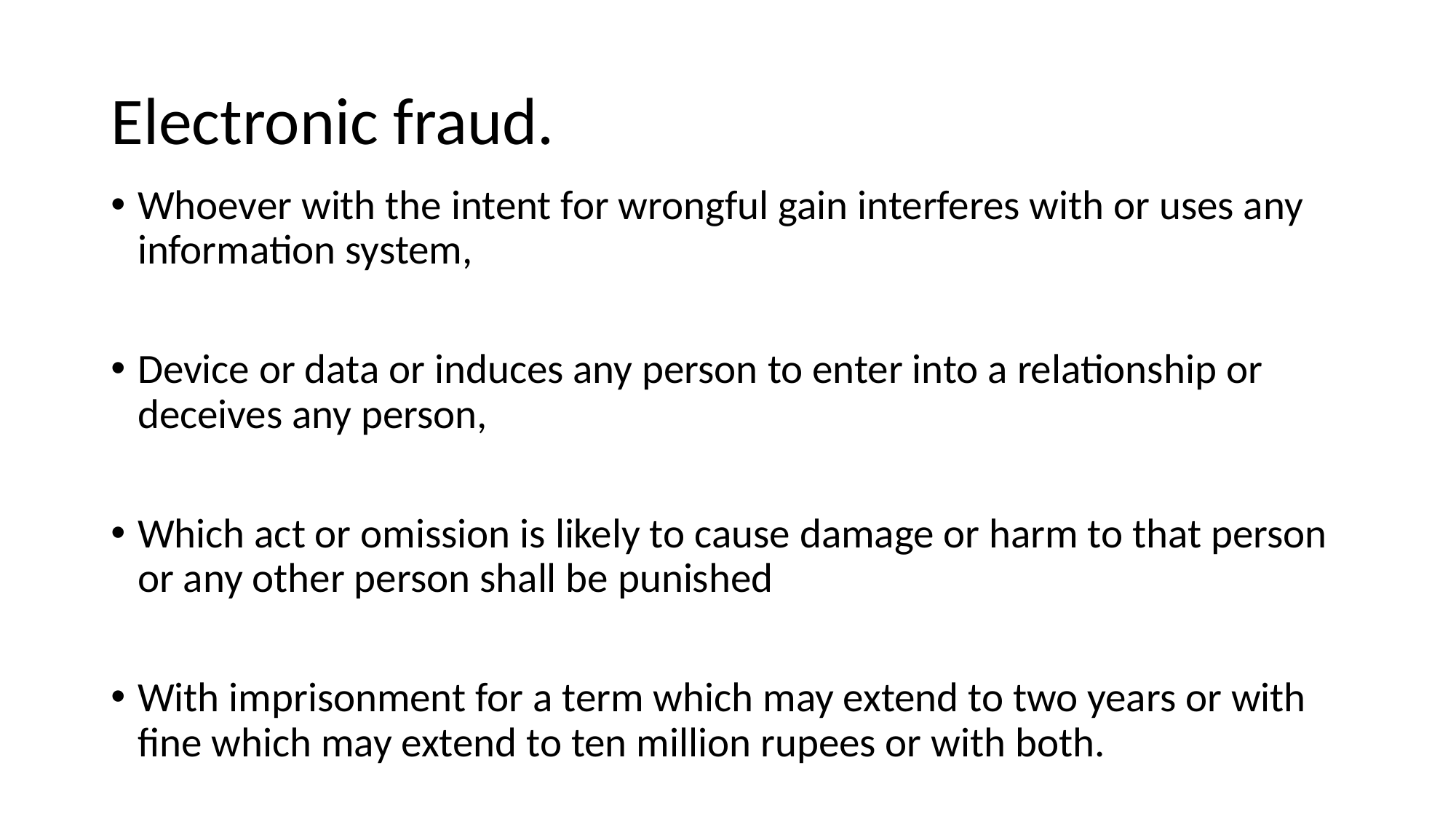

# Electronic fraud.
Whoever with the intent for wrongful gain interferes with or uses any information system,

Device or data or induces any person to enter into a relationship or deceives any person,

Which act or omission is likely to cause damage or harm to that person or any other person shall be punished

With imprisonment for a term which may extend to two years or with fine which may extend to ten million rupees or with both.